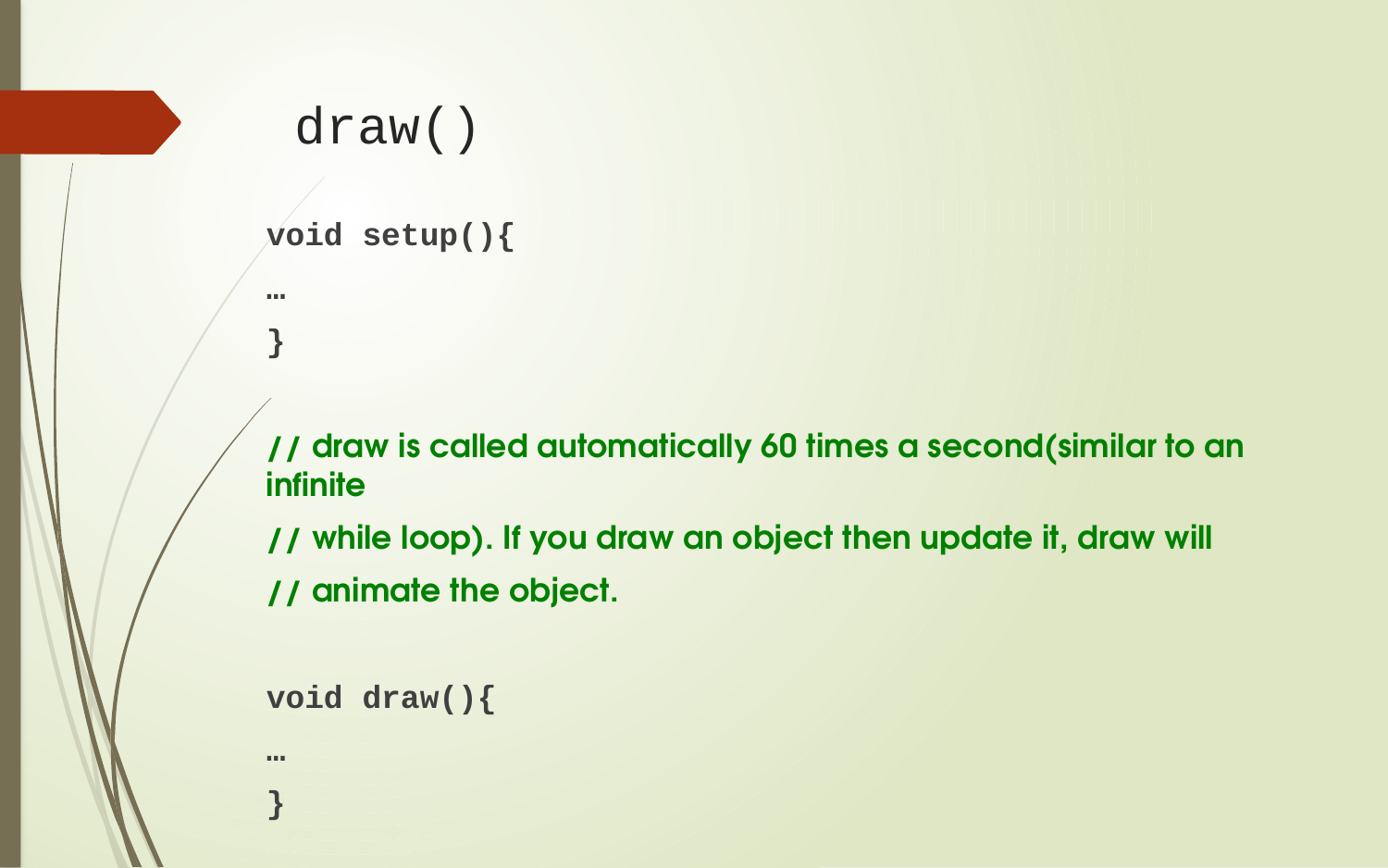

draw()

void setup(){
…
}

// draw is called automatically 60 times a second(similar to an infinite
// while loop). If you draw an object then update it, draw will
// animate the object.

void draw(){
…
}